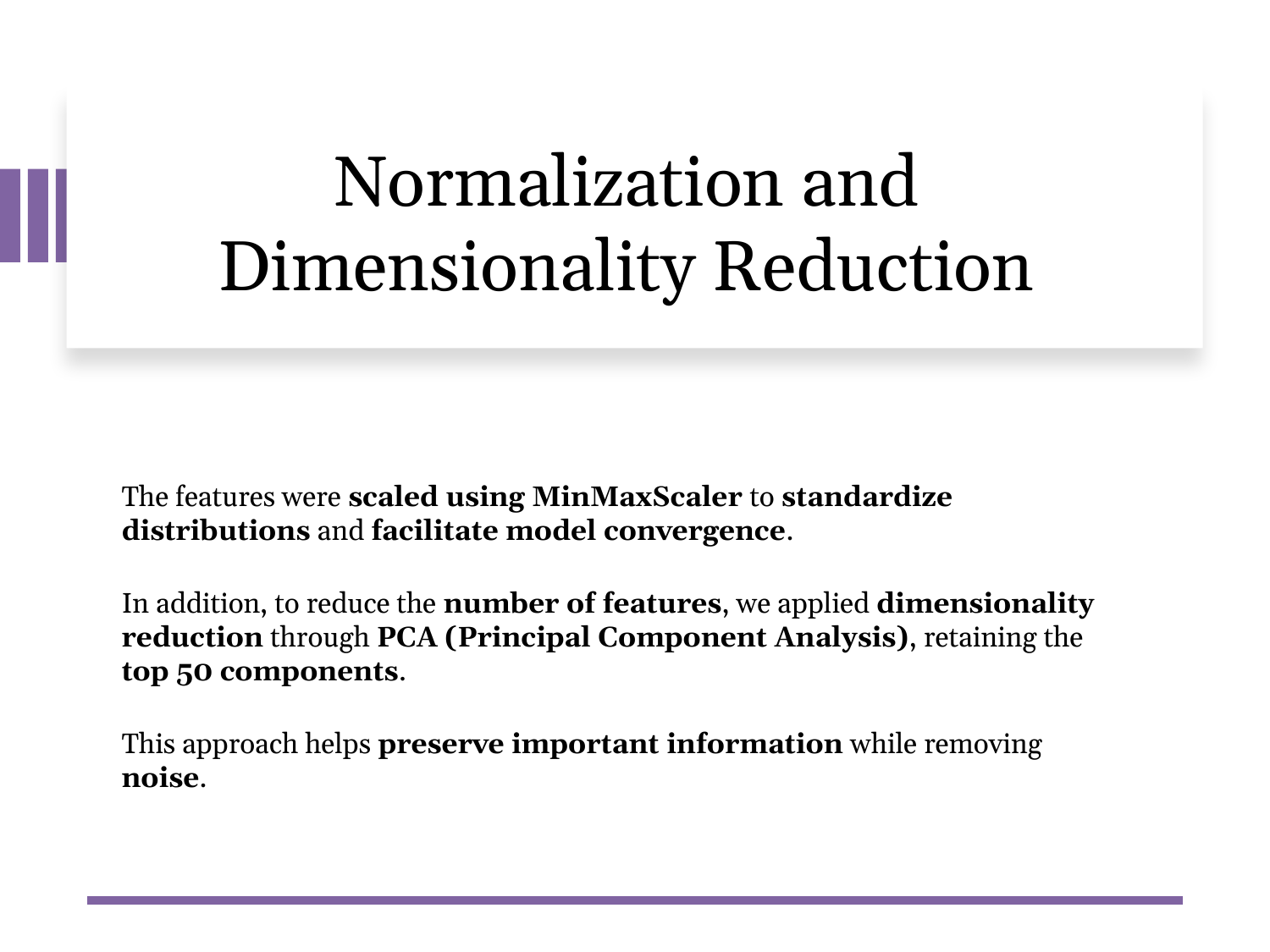

# Normalization and Dimensionality Reduction

The features were scaled using MinMaxScaler to standardize distributions and facilitate model convergence.
In addition, to reduce the number of features, we applied dimensionality reduction through PCA (Principal Component Analysis), retaining the top 50 components.
This approach helps preserve important information while removing noise.